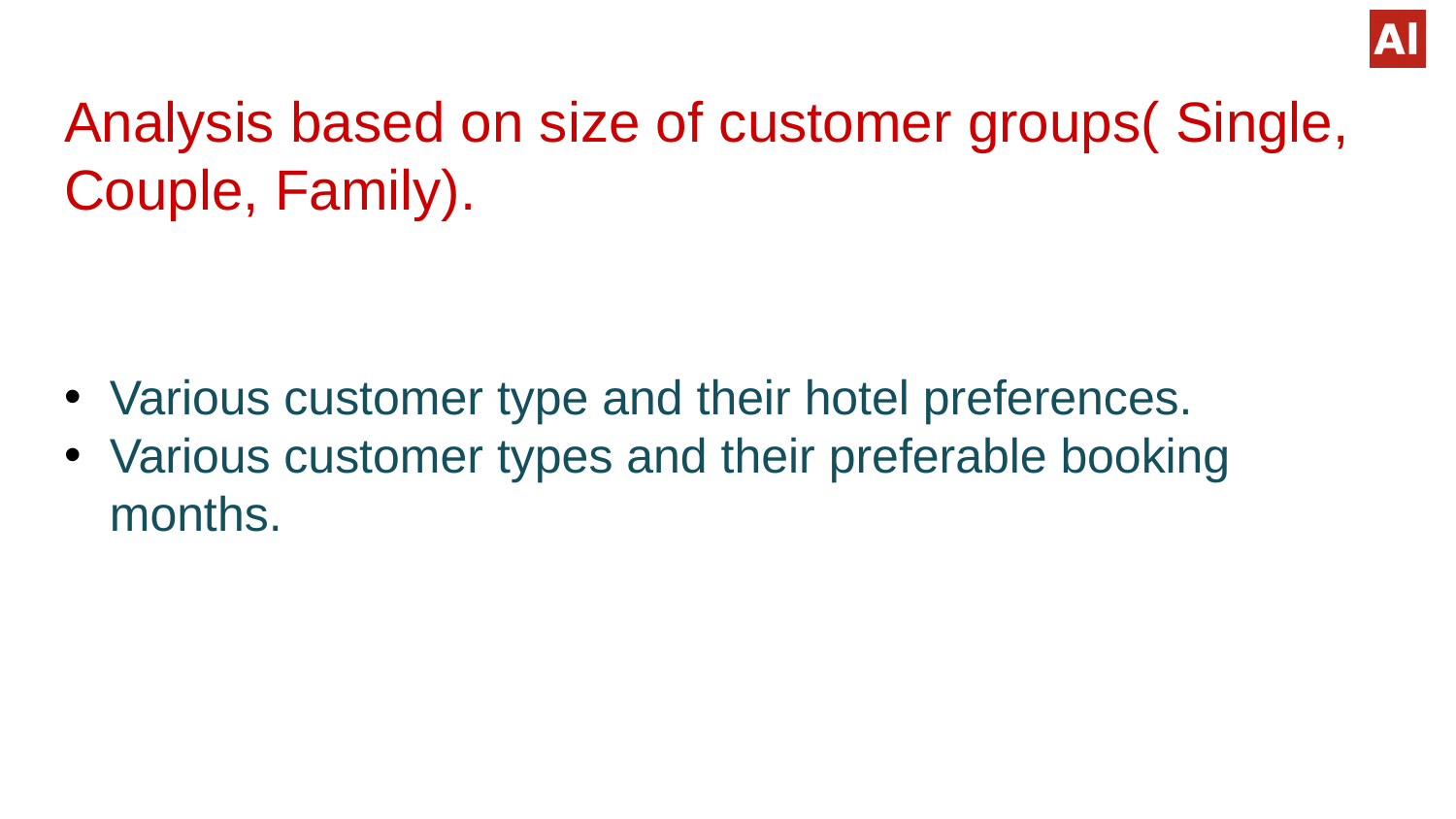

# Analysis based on size of customer groups( Single, Couple, Family).
Various customer type and their hotel preferences.
Various customer types and their preferable booking months.